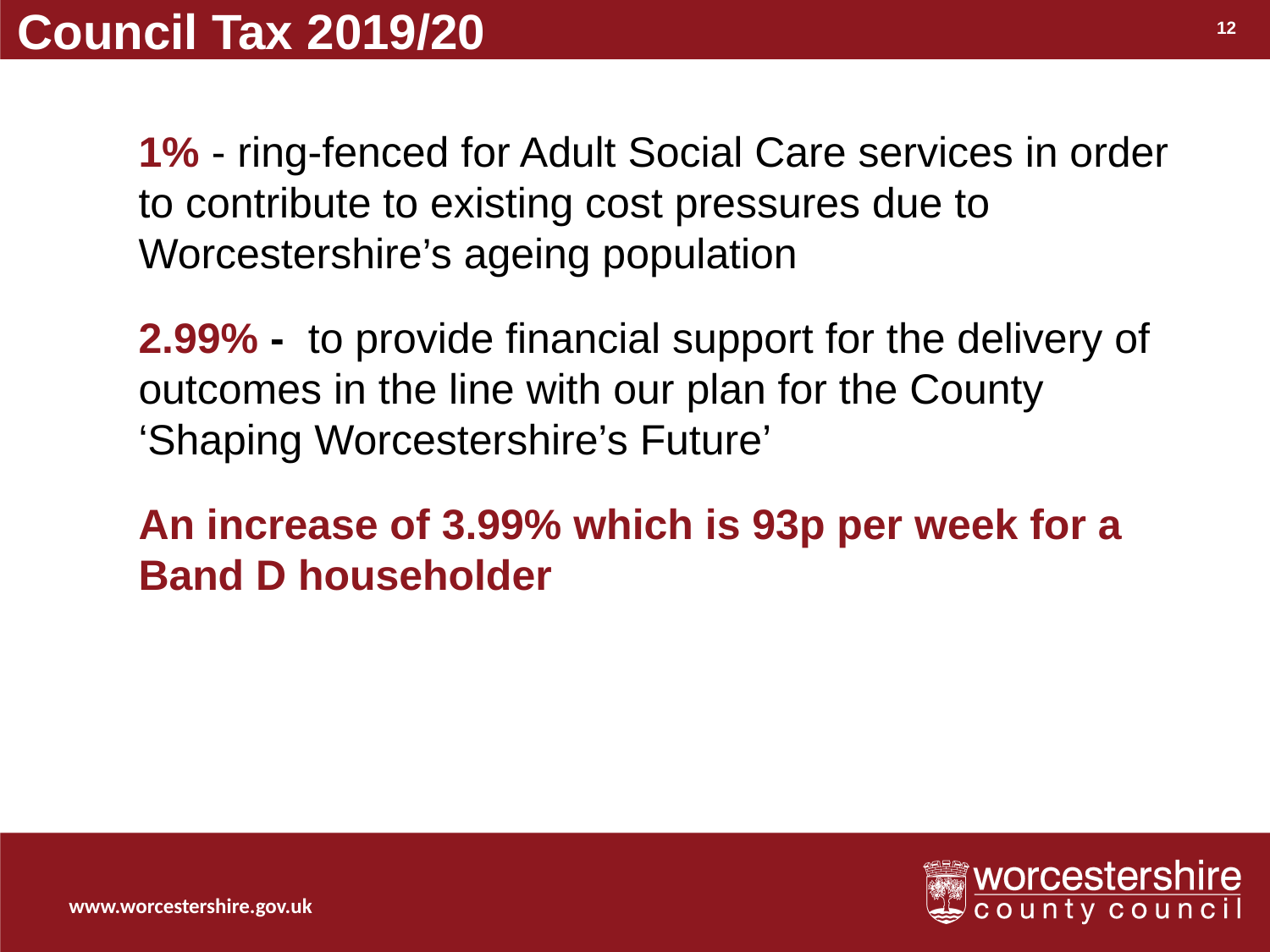

Council Tax 2019/20
12

1% - ring-fenced for Adult Social Care services in order to contribute to existing cost pressures due to Worcestershire’s ageing population

2.99% -  to provide financial support for the delivery of outcomes in the line with our plan for the County ‘Shaping Worcestershire’s Future’

An increase of 3.99% which is 93p per week for a Band D householder